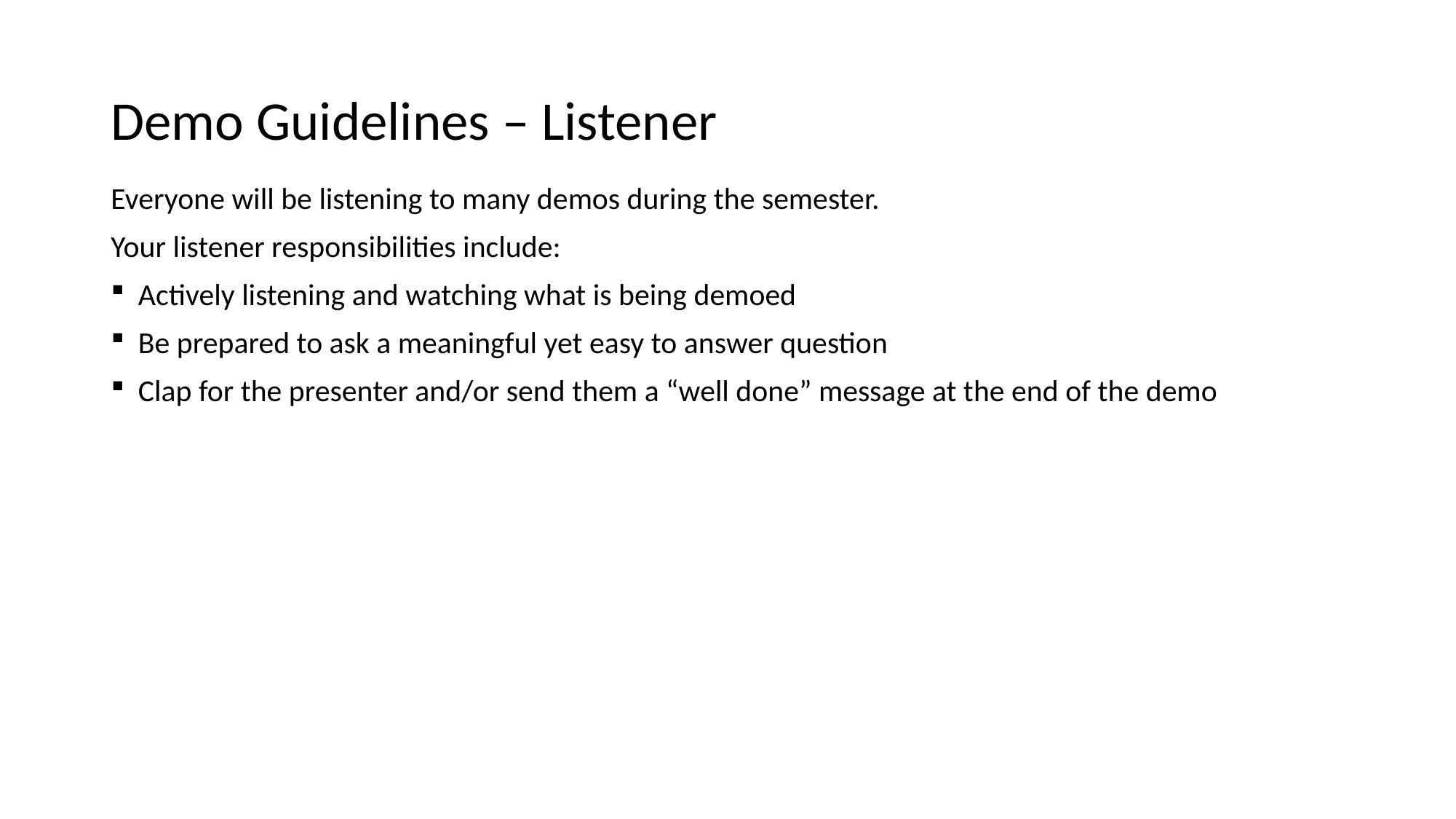

# Demo Guidelines – Listener
Everyone will be listening to many demos during the semester.
Your listener responsibilities include:
Actively listening and watching what is being demoed
Be prepared to ask a meaningful yet easy to answer question
Clap for the presenter and/or send them a “well done” message at the end of the demo